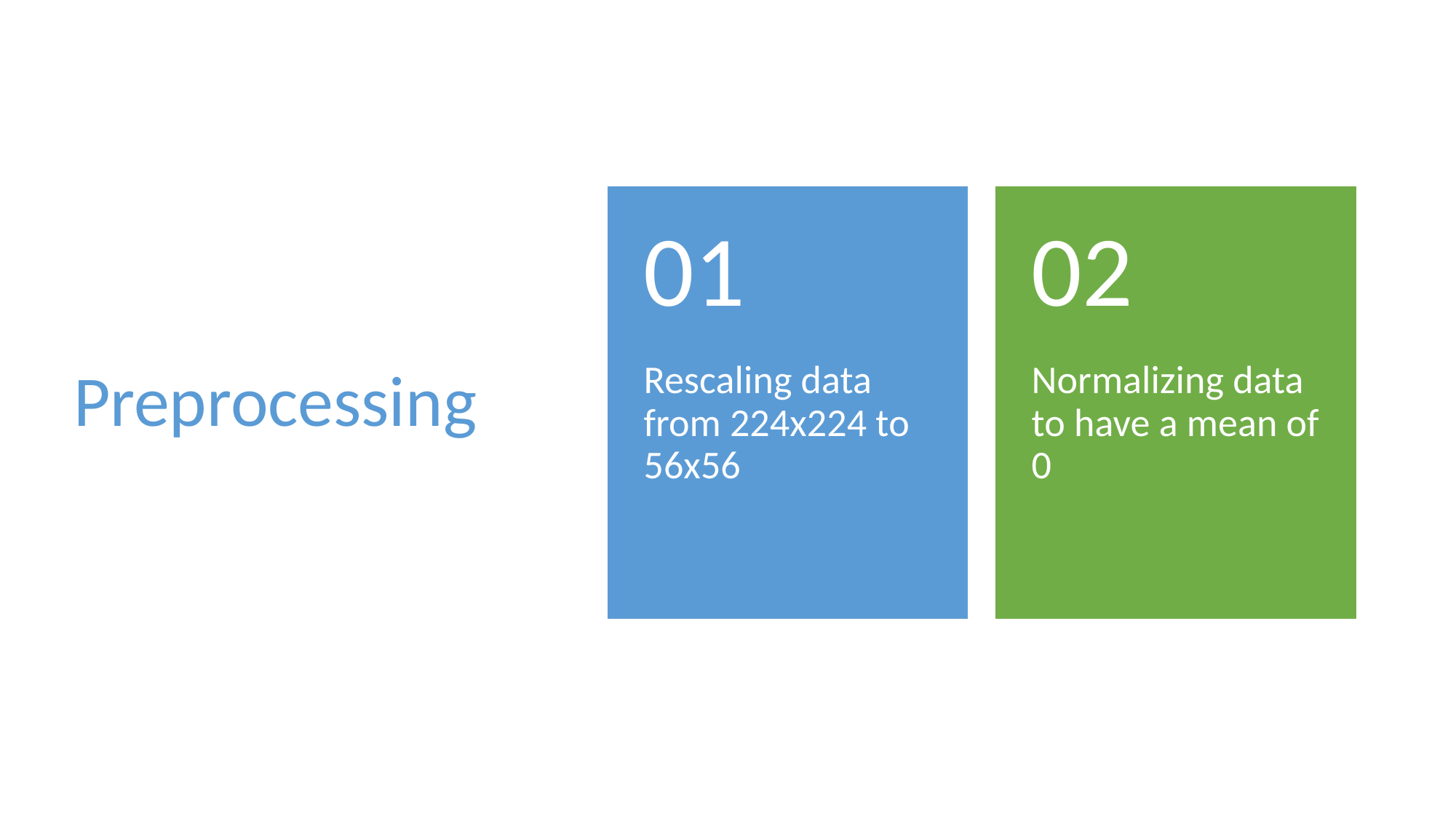

# Preprocessing
Rescaling data from 224x224 to 56x56
01
Normalizing data to have a mean of 0
02